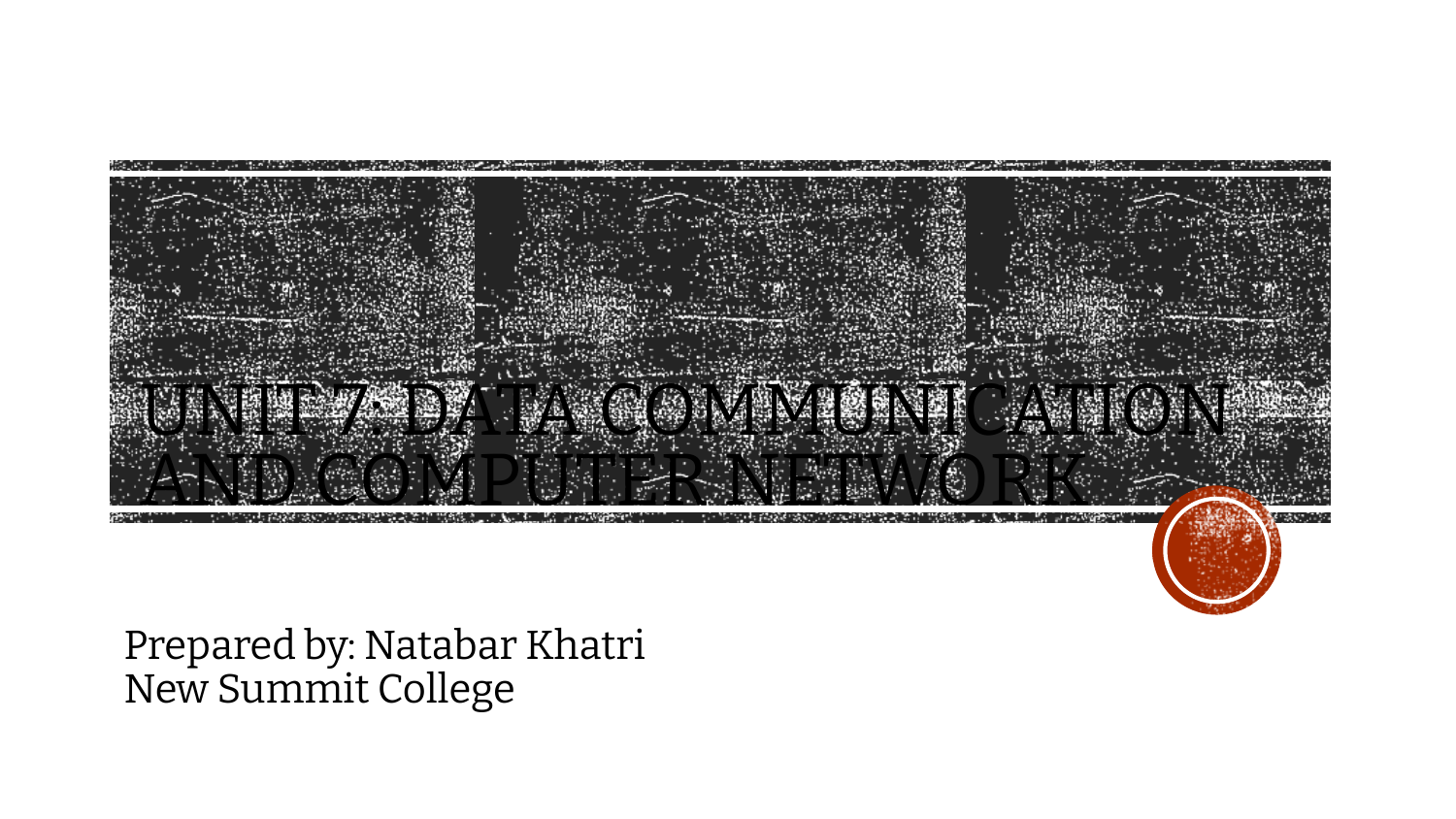

# Unit 7: Data Communication and Computer Network
Prepared by: Natabar Khatri
New Summit College